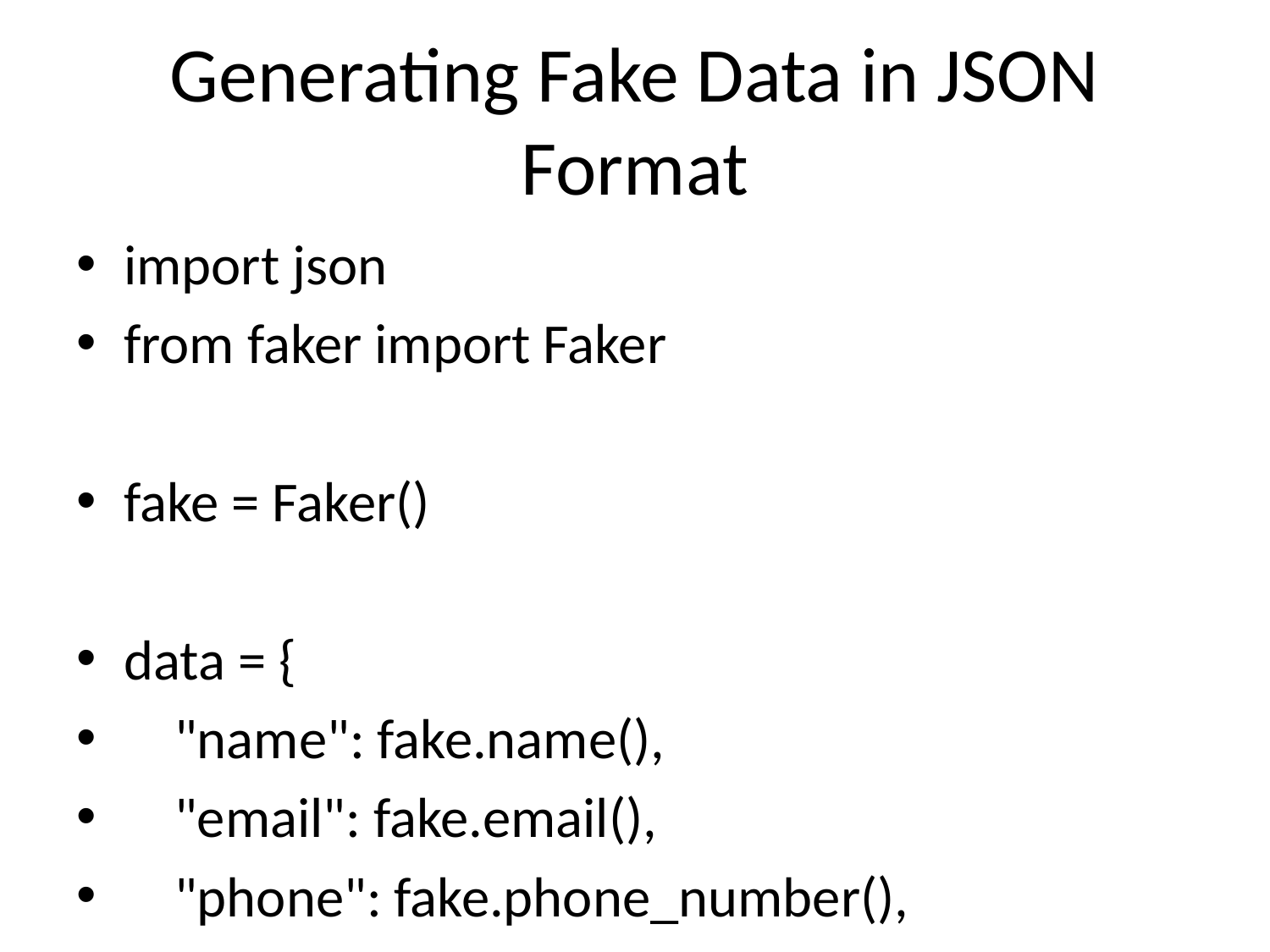

# Generating Fake Data in JSON Format
import json
from faker import Faker

fake = Faker()

data = {
    "name": fake.name(),
    "email": fake.email(),
    "phone": fake.phone_number(),
    "address": fake.address(),
    "dob": str(fake.date_of_birth()),
    "company": fake.company(),
    "job": fake.job()
}

with open("fake_data.json", "w") as f:
    json.dump(data, f, indent=4)